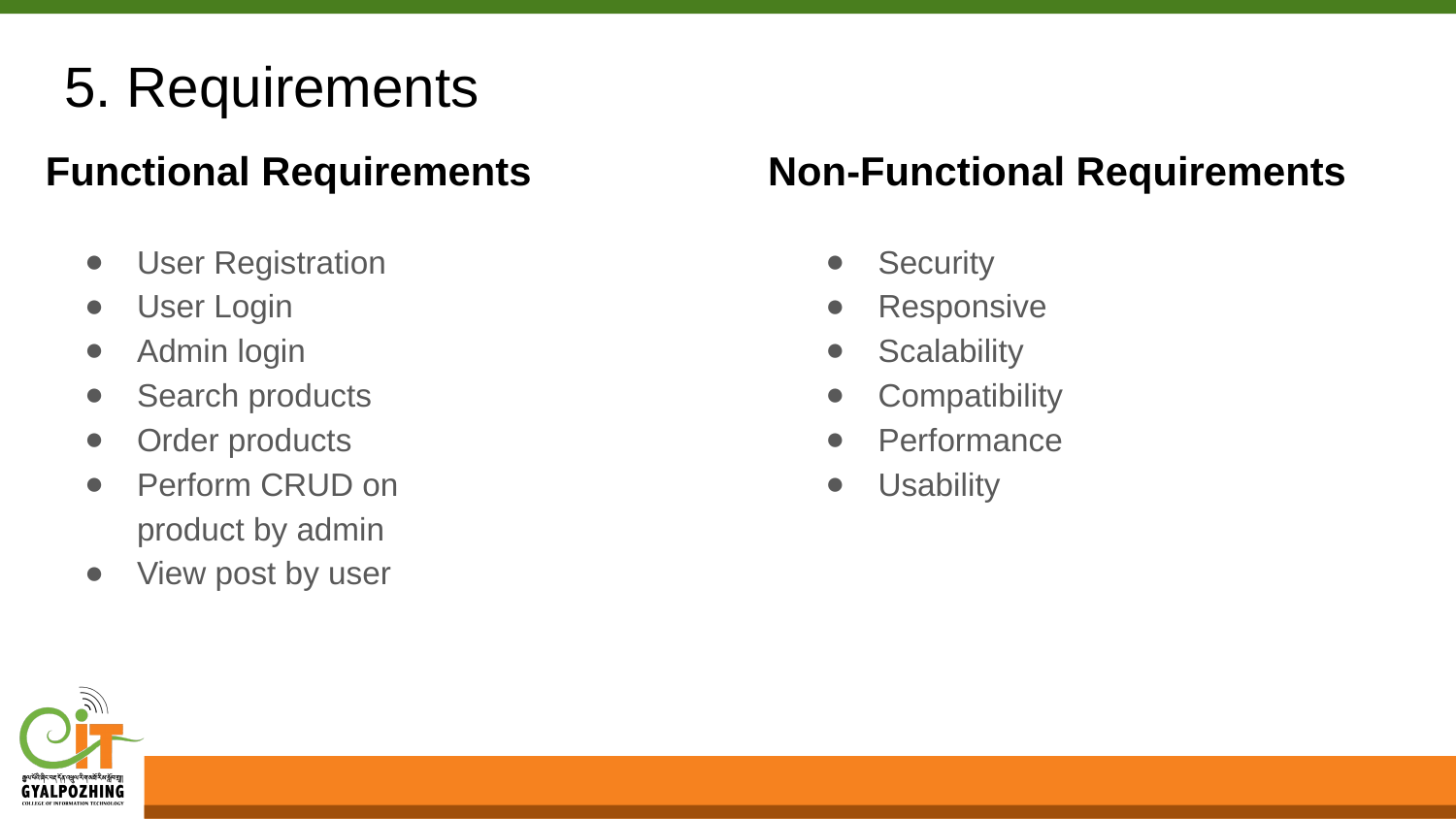

5. Requirements
# Functional Requirements
Non-Functional Requirements
User Registration
User Login
Admin login
Search products
Order products
Perform CRUD on product by admin
View post by user

Security
Responsive
Scalability
Compatibility
Performance
Usability